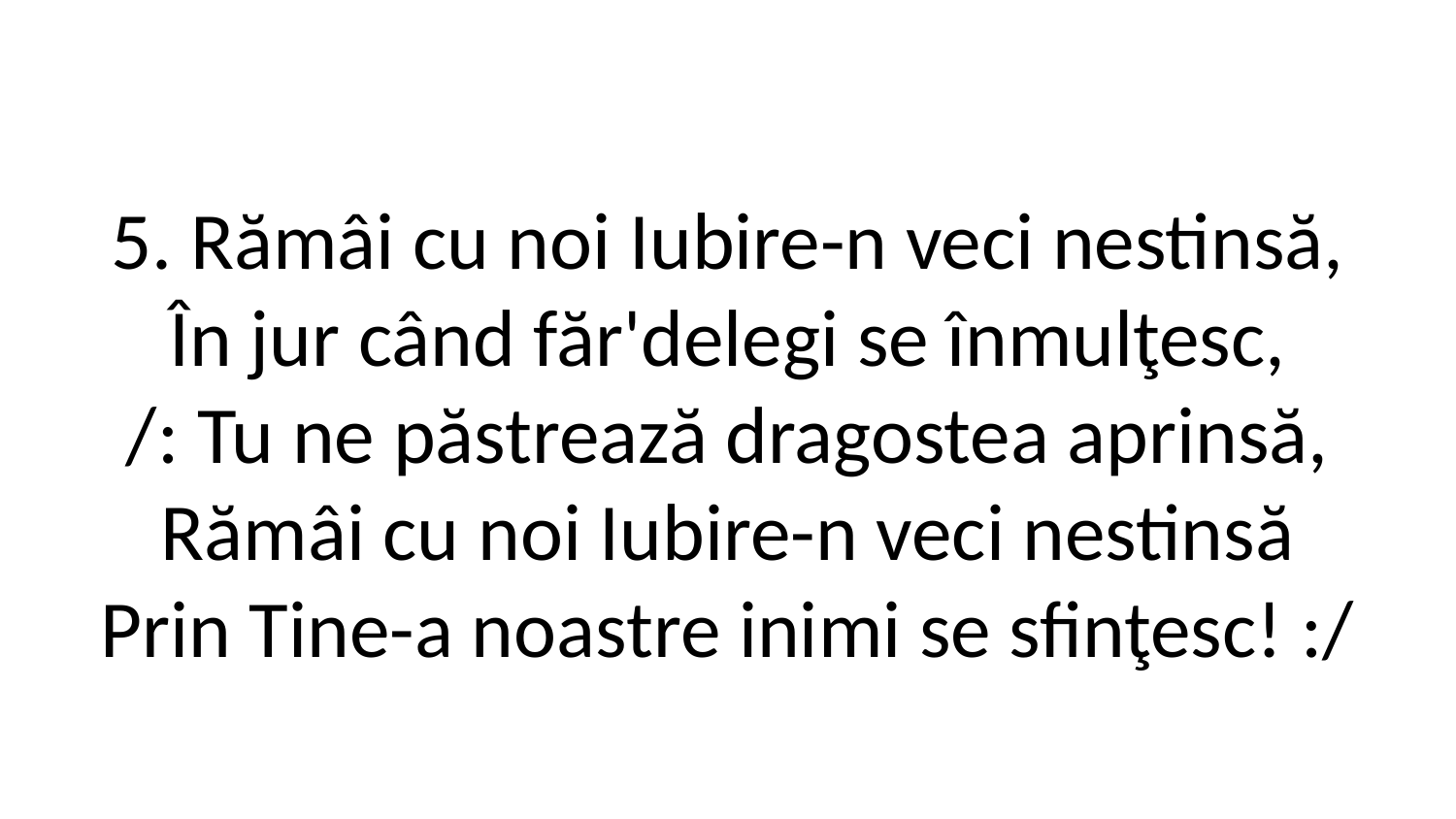

5. Rămâi cu noi Iubire-n veci nestinsă,
În jur când făr'delegi se înmulţesc,
/: Tu ne păstrează dragostea aprinsă,
Rămâi cu noi Iubire-n veci nestinsă
Prin Tine-a noastre inimi se sfinţesc! :/